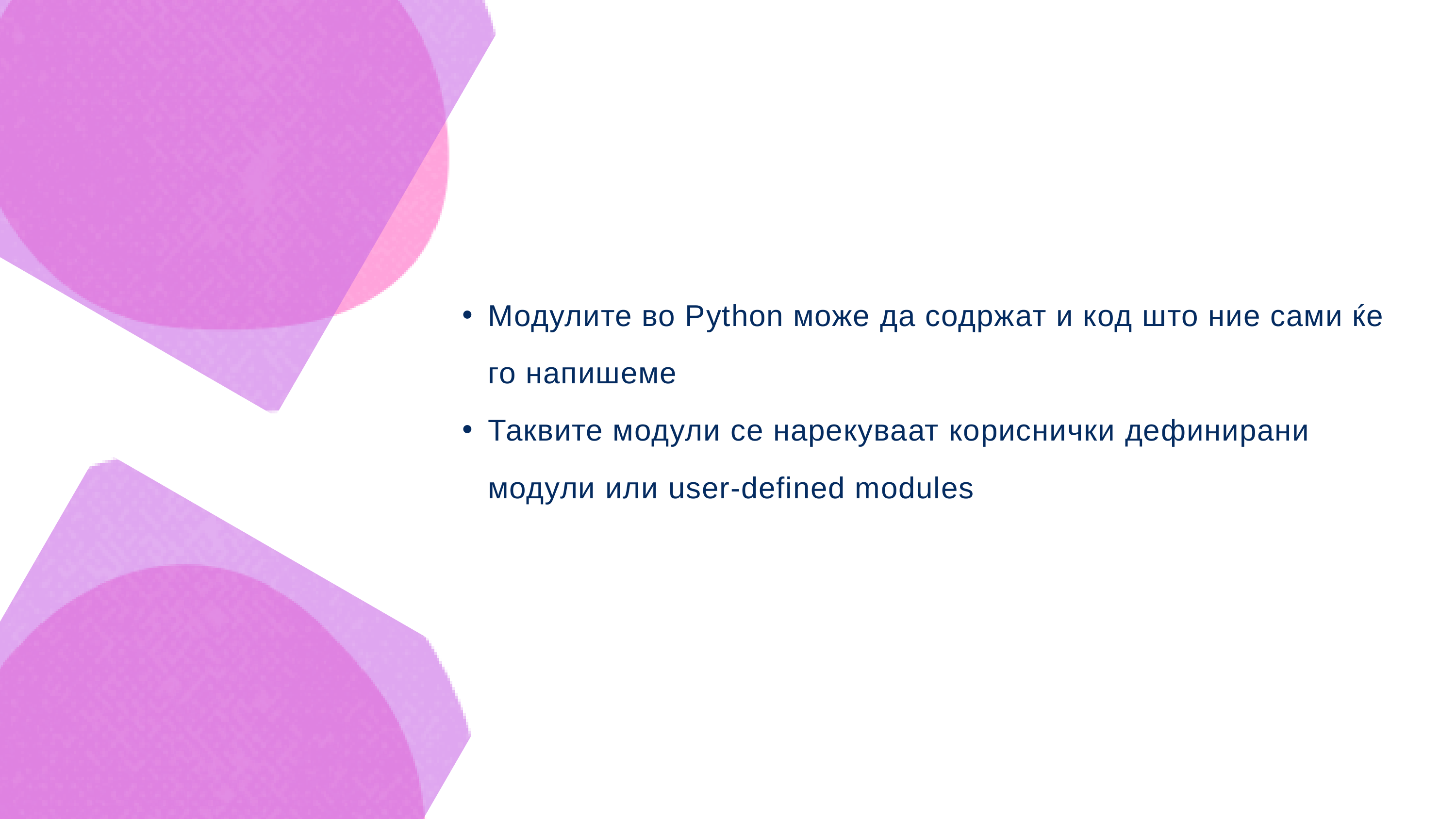

Модулите во Python може да содржат и код што ние сами ќе го напишеме
Таквите модули се нарекуваат кориснички дефинирани модули или user-defined modules